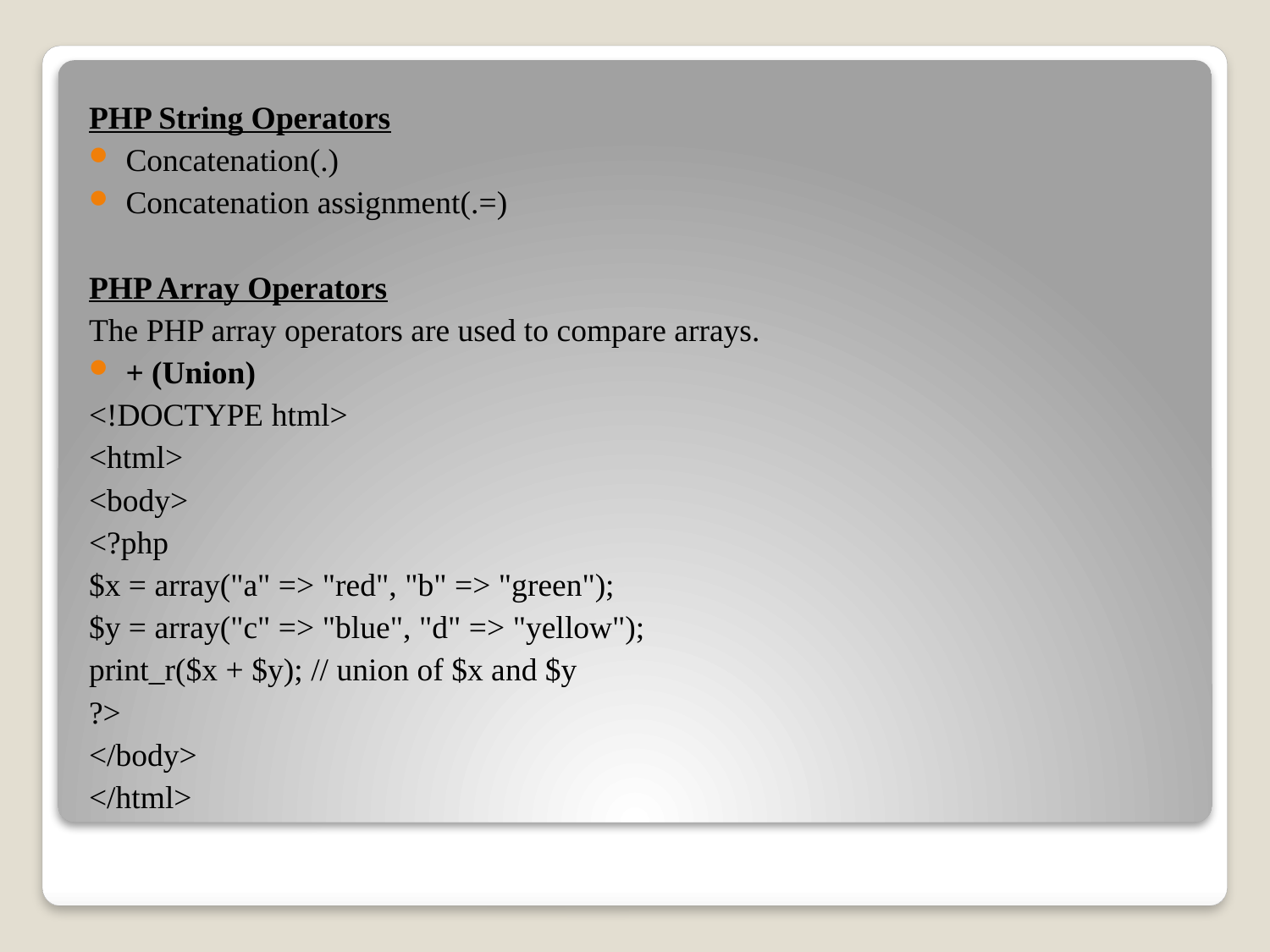

PHP String Operators
Concatenation(.)
Concatenation assignment(.=)

PHP Array Operators
The PHP array operators are used to compare arrays.
+ (Union)
<!DOCTYPE html>
<html>
<body>
<?php
$x = array("a" => "red", "b" => "green");
$y = array("c" => "blue", "d" => "yellow");
print_r($x + $y); // union of $x and $y
?>
</body>
</html>